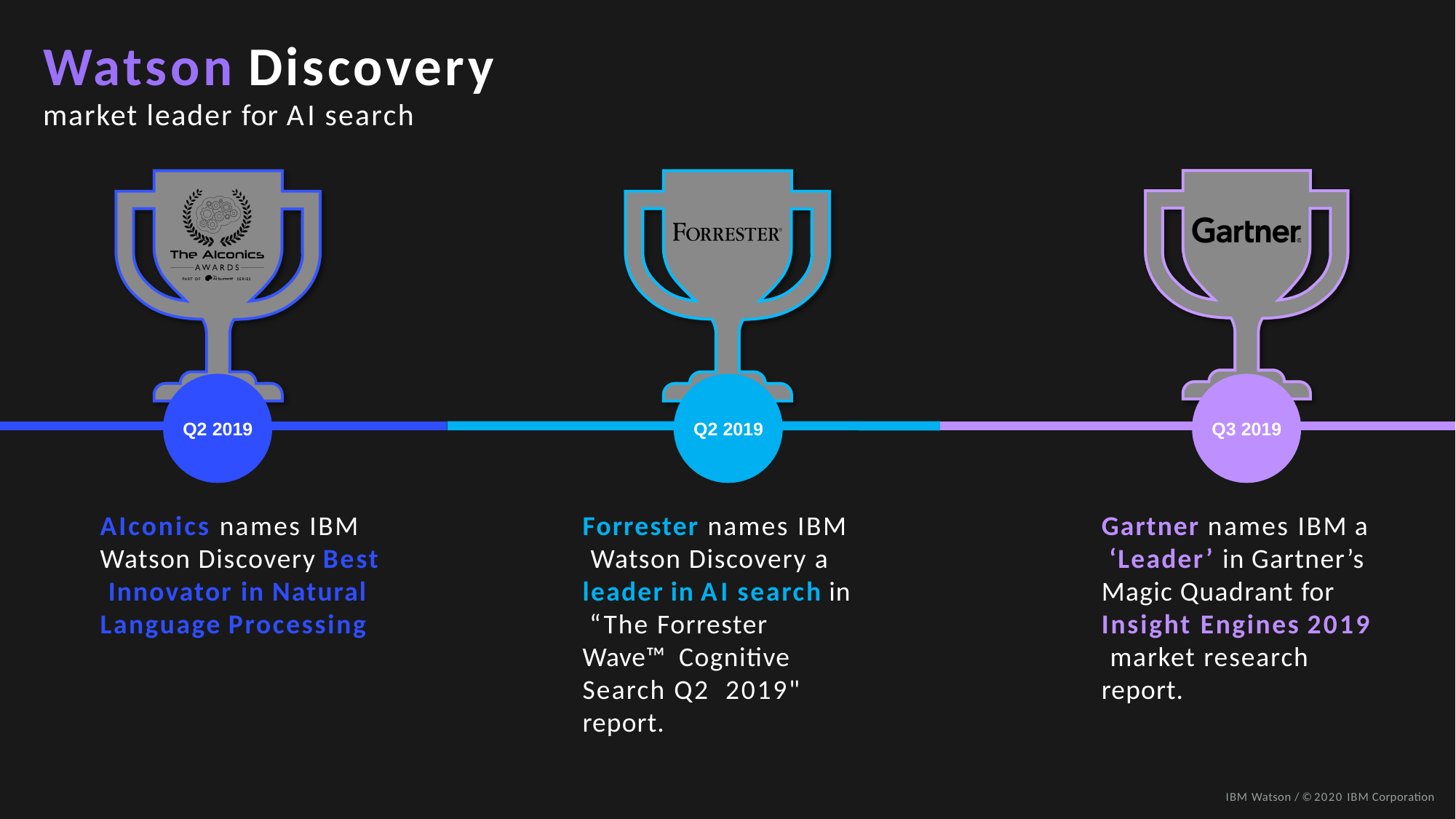

# Watson Discovery
market leader for AI search

Q2 2019
Q2 2019
Q3 2019

AIconics names IBM  Watson Discovery Best  Innovator in Natural  Language Processing
Forrester names IBM  Watson Discovery a  leader in AI search in  “The Forrester Wave™  Cognitive Search Q2  2019" report.
Gartner names IBM a  ‘Leader’ in Gartner’s  Magic Quadrant for  Insight Engines 2019  market research  report.
IBM Watson / © 2020 IBM Corporation